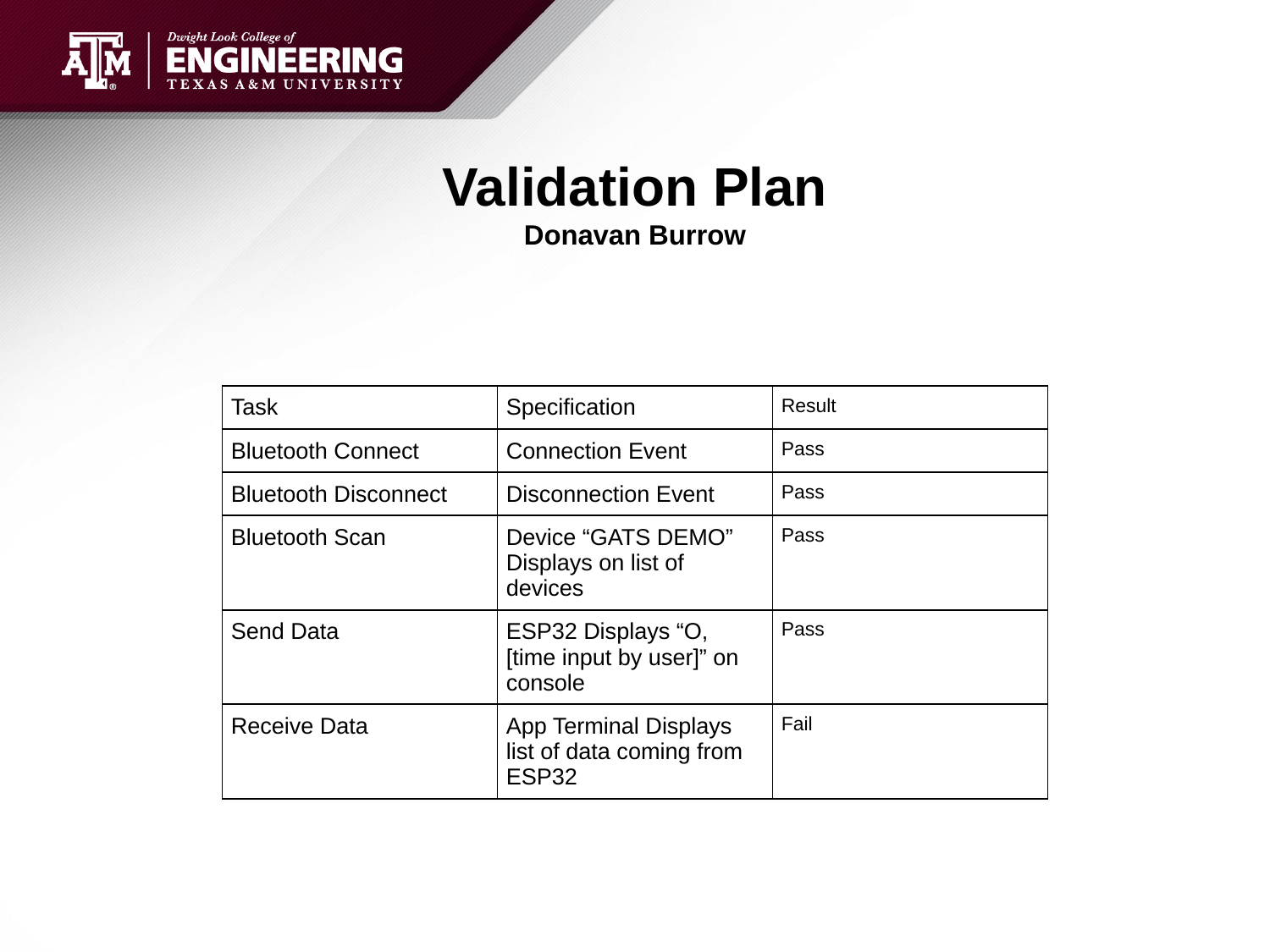

# Validation Plan
Donavan Burrow
| Task | Specification | Result |
| --- | --- | --- |
| Bluetooth Connect | Connection Event | Pass |
| Bluetooth Disconnect | Disconnection Event | Pass |
| Bluetooth Scan | Device “GATS DEMO” Displays on list of devices | Pass |
| Send Data | ESP32 Displays “O, [time input by user]” on console | Pass |
| Receive Data | App Terminal Displays list of data coming from ESP32 | Fail |